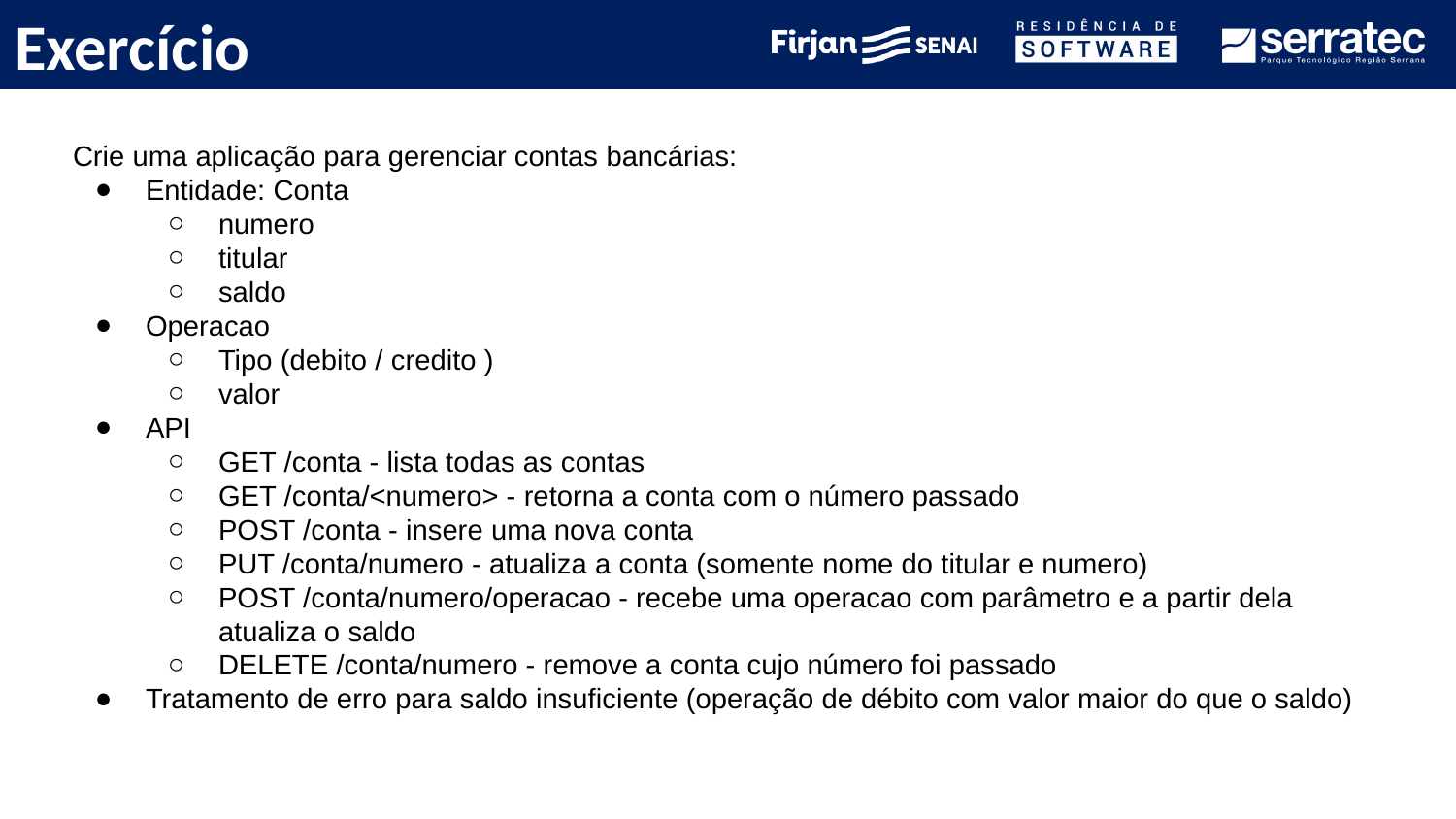

# Exercício
Crie uma aplicação para gerenciar contas bancárias:
Entidade: Conta
numero
titular
saldo
Operacao
Tipo (debito / credito )
valor
API
GET /conta - lista todas as contas
GET /conta/<numero> - retorna a conta com o número passado
POST /conta - insere uma nova conta
PUT /conta/numero - atualiza a conta (somente nome do titular e numero)
POST /conta/numero/operacao - recebe uma operacao com parâmetro e a partir dela atualiza o saldo
DELETE /conta/numero - remove a conta cujo número foi passado
Tratamento de erro para saldo insuficiente (operação de débito com valor maior do que o saldo)